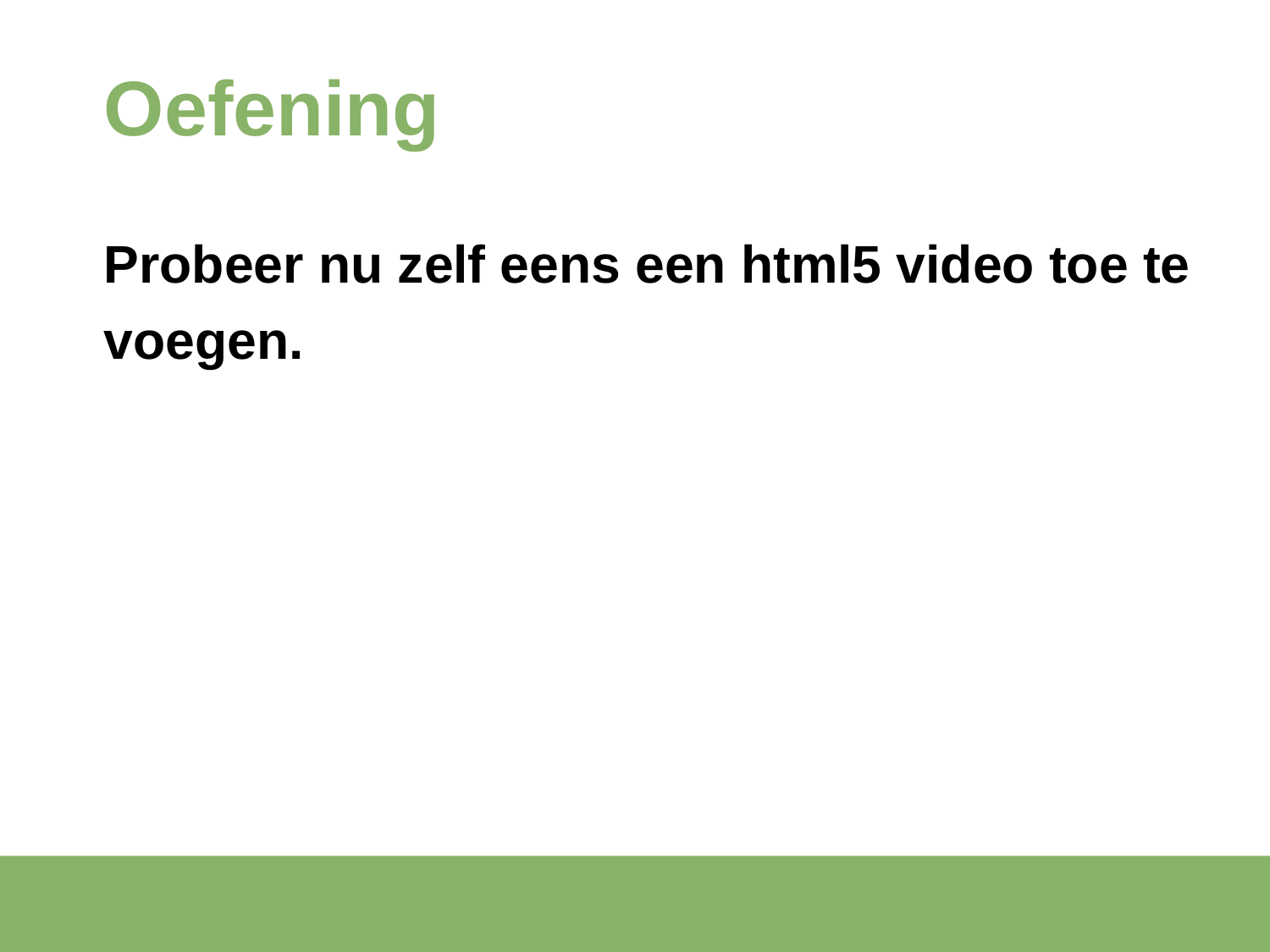

# Oefening
Probeer nu zelf eens een html5 video toe te voegen.